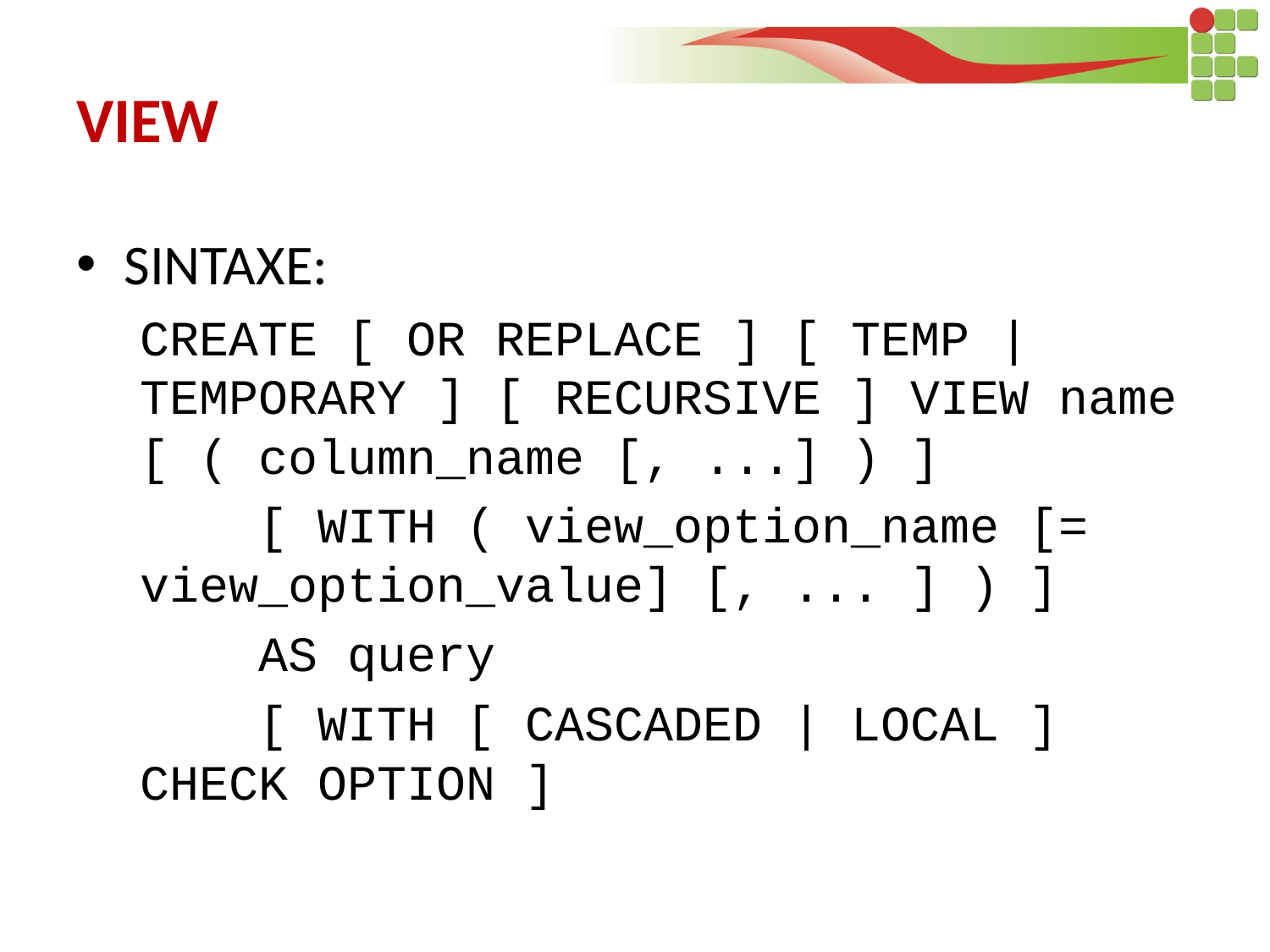

# VIEW
SINTAXE:
CREATE [ OR REPLACE ] [ TEMP | TEMPORARY ] [ RECURSIVE ] VIEW name [ ( column_name [, ...] ) ]
    [ WITH ( view_option_name [= view_option_value] [, ... ] ) ]
    AS query
    [ WITH [ CASCADED | LOCAL ] CHECK OPTION ]